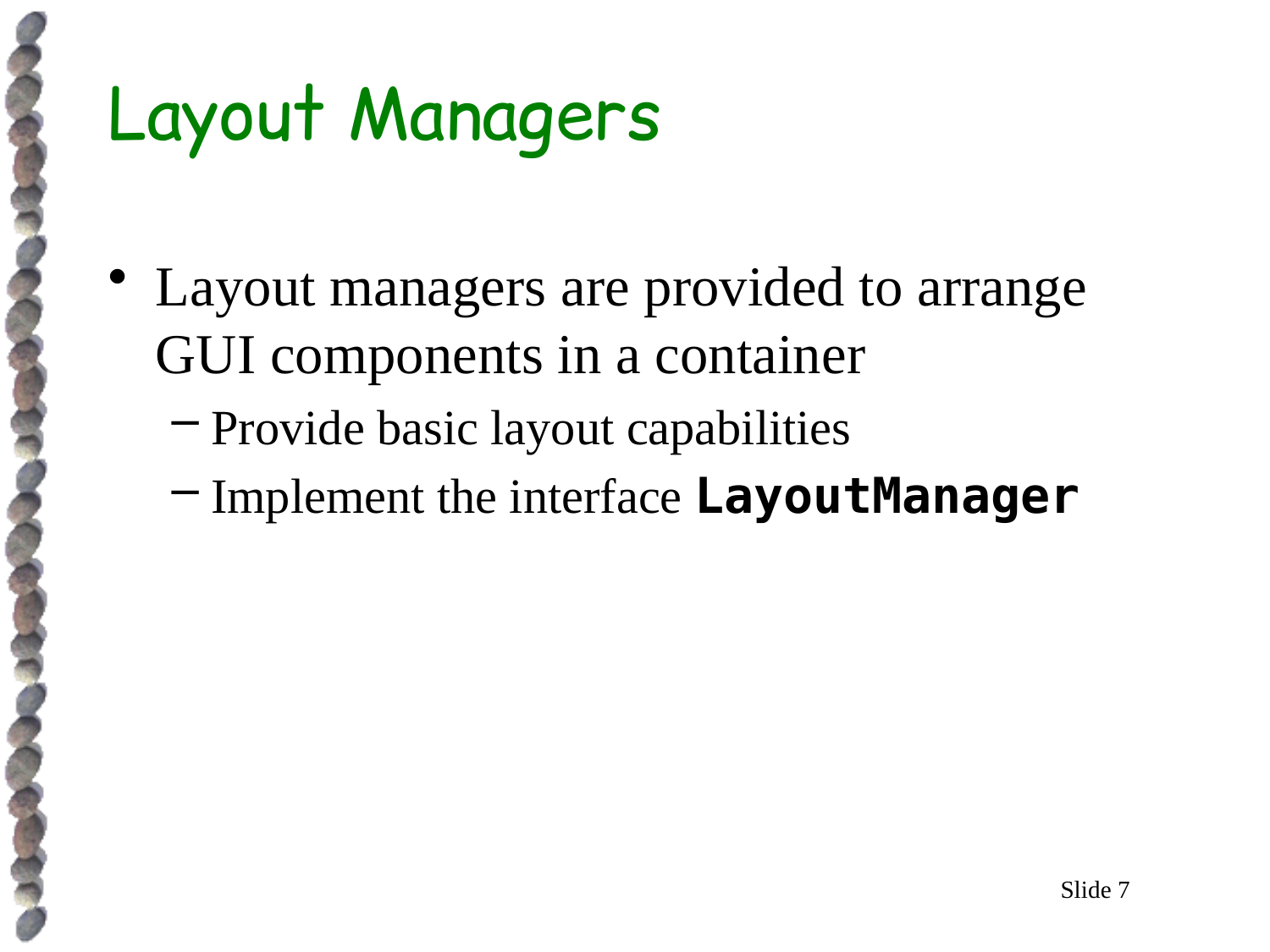

# Layout Managers
Layout managers are provided to arrange GUI components in a container
Provide basic layout capabilities
Implement the interface LayoutManager

Slide 7